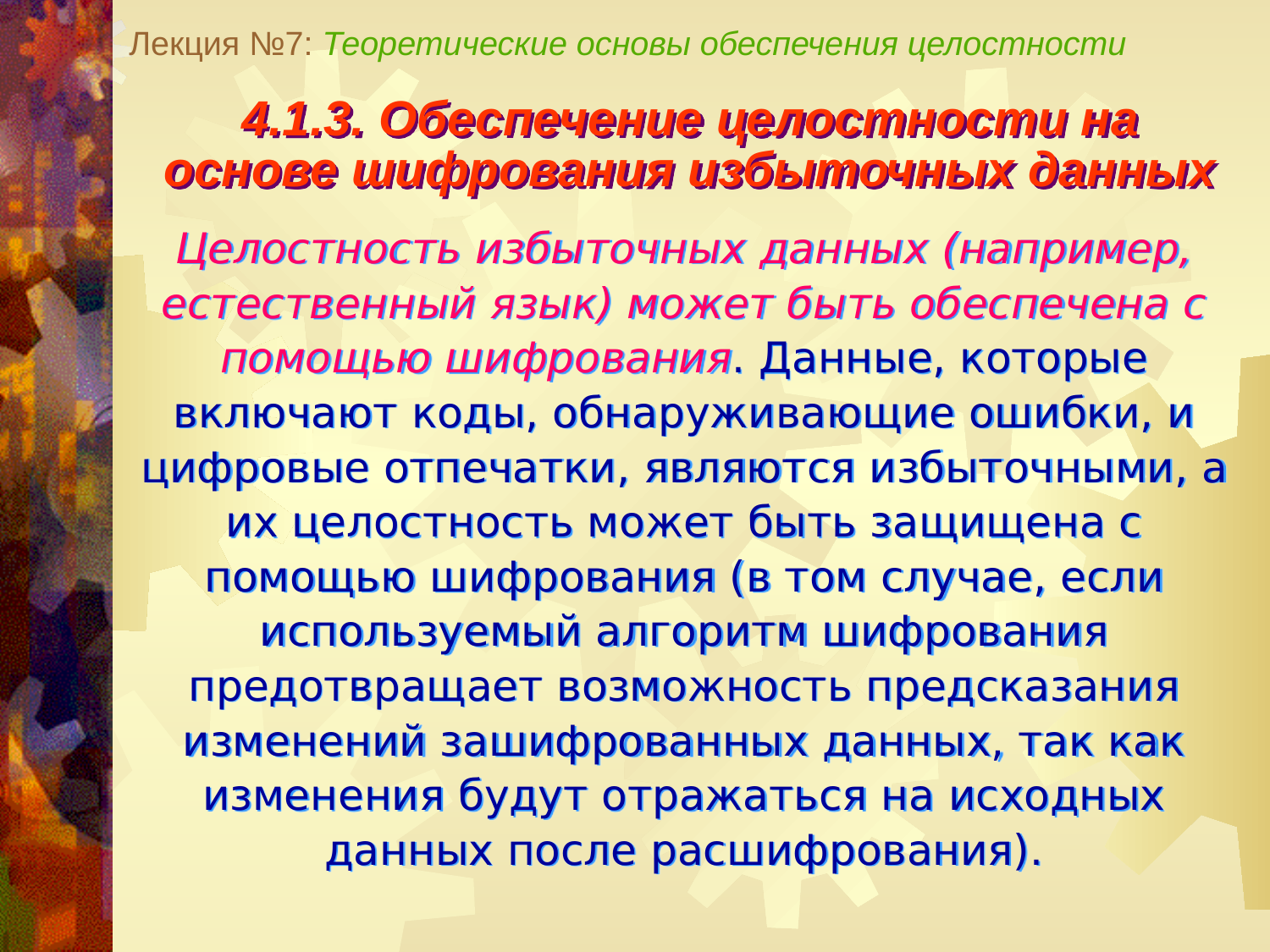

Лекция №7: Теоретические основы обеспечения целостности
4.1.3. Обеспечение целостности на
основе шифрования избыточных данных
Целостность избыточных данных (например, естественный язык) может быть обеспечена с помощью шифрования. Данные, которые включают коды, обнаруживающие ошибки, и цифровые отпечатки, являются избыточными, а их целостность может быть защищена с помощью шифрования (в том случае, если используемый алгоритм шифрования предотвращает возможность предсказания изменений зашифрованных данных, так как изменения будут отражаться на исходных данных после расшифрования).